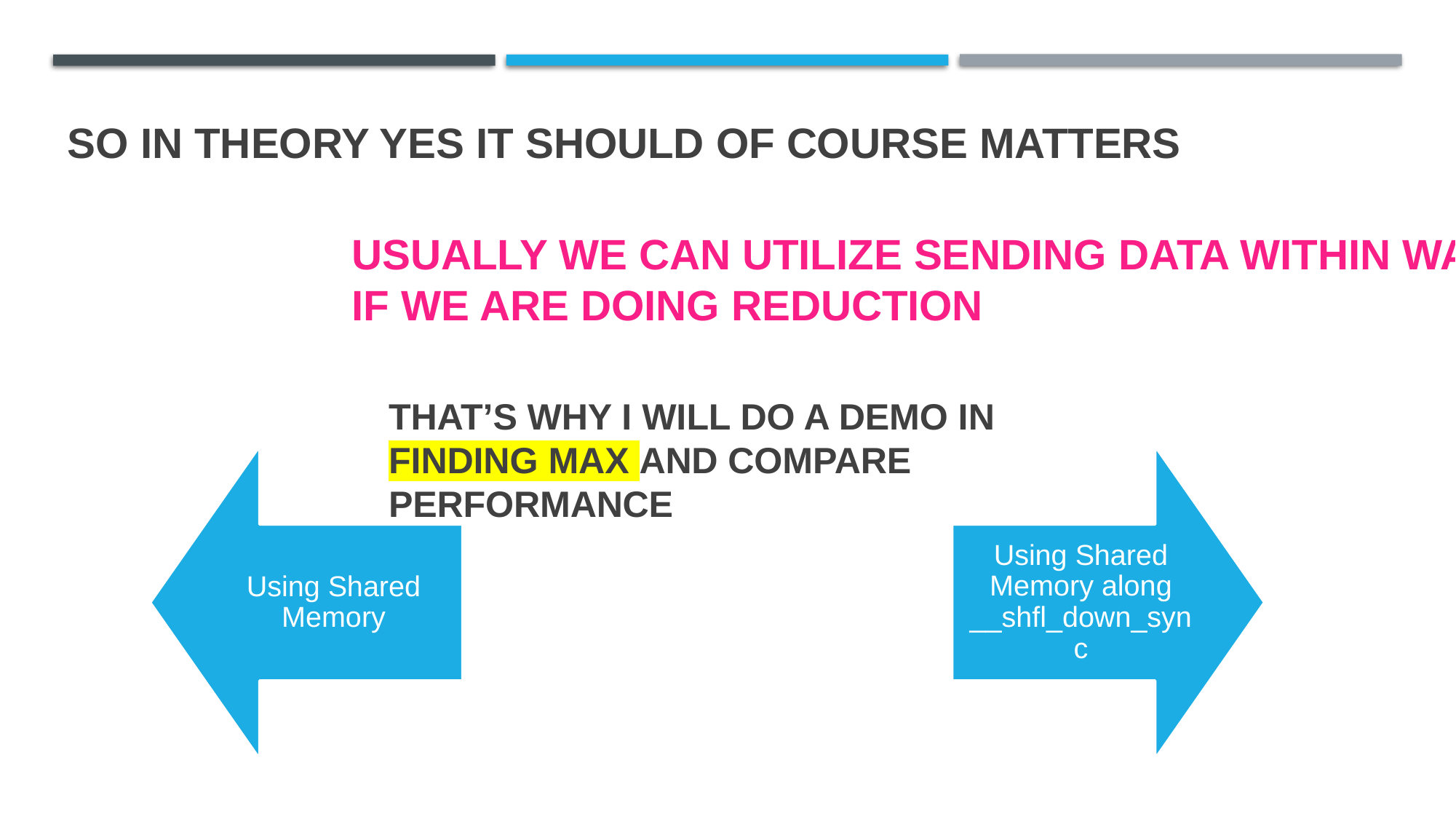

So in theory yes it should of course matters
USUALLY we can utilize sending data within warps
If we are doing reduction
# That’s why I will do a demo in finding max and compare performance
Using Shared Memory
Using Shared Memory along __shfl_down_sync